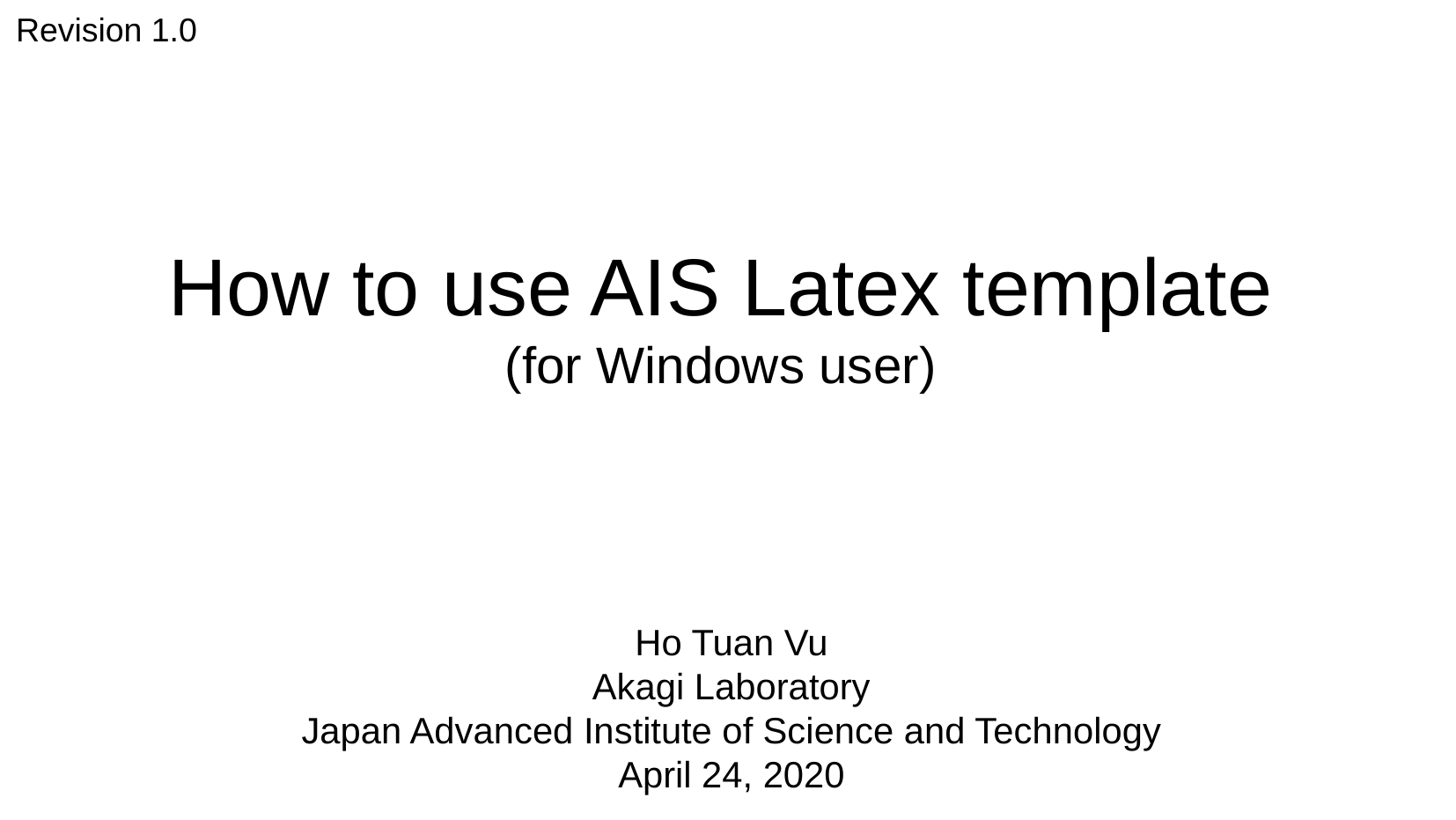

Revision 1.0
How to use AIS Latex template
(for Windows user)
Ho Tuan Vu
Akagi Laboratory
Japan Advanced Institute of Science and Technology
April 24, 2020